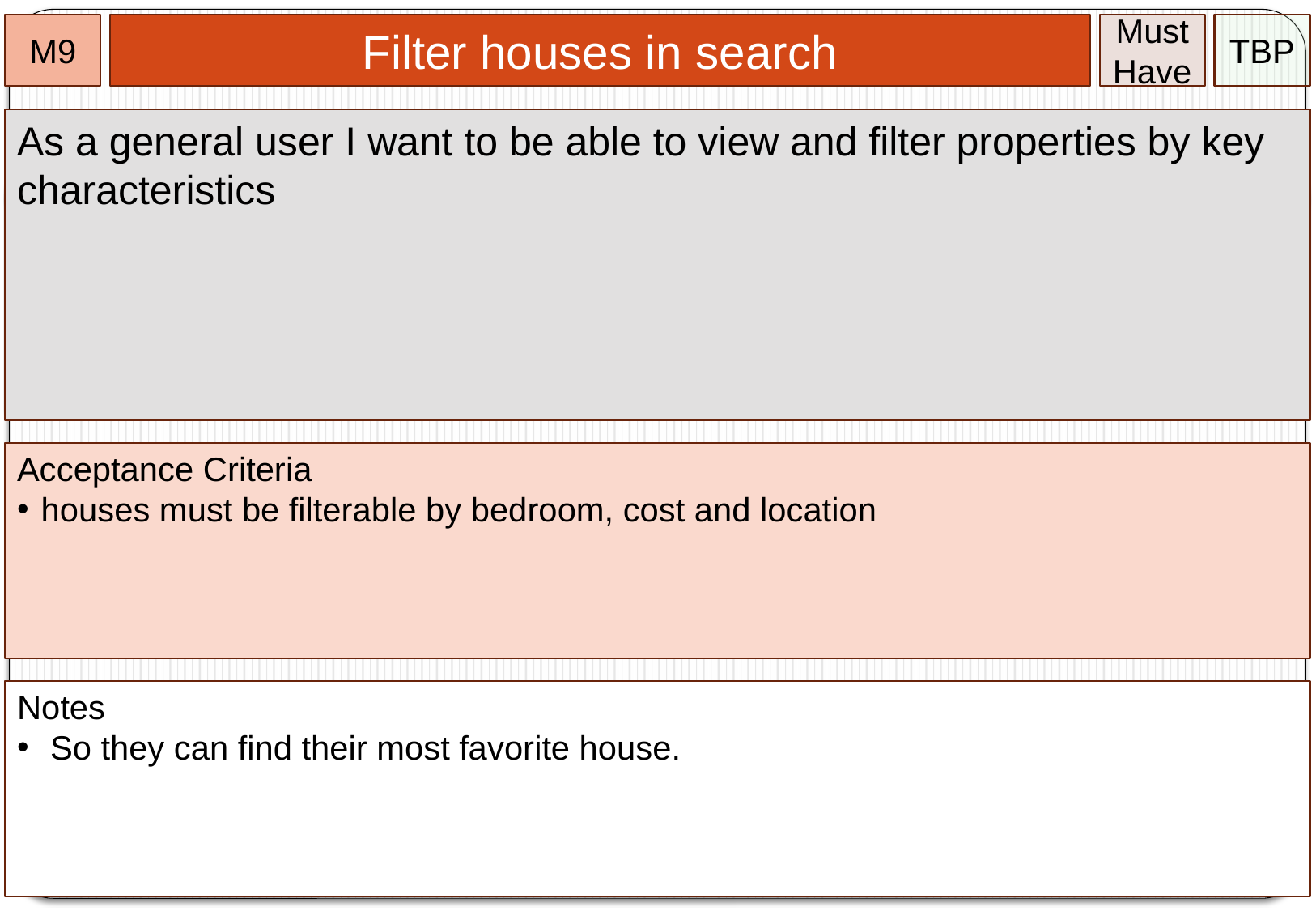

M9
Filter houses in search
Must
Have
TBP
As a general user I want to be able to view and filter properties by key characteristics

Acceptance Criteria
houses must be filterable by bedroom, cost and location
Notes
 So they can find their most favorite house.